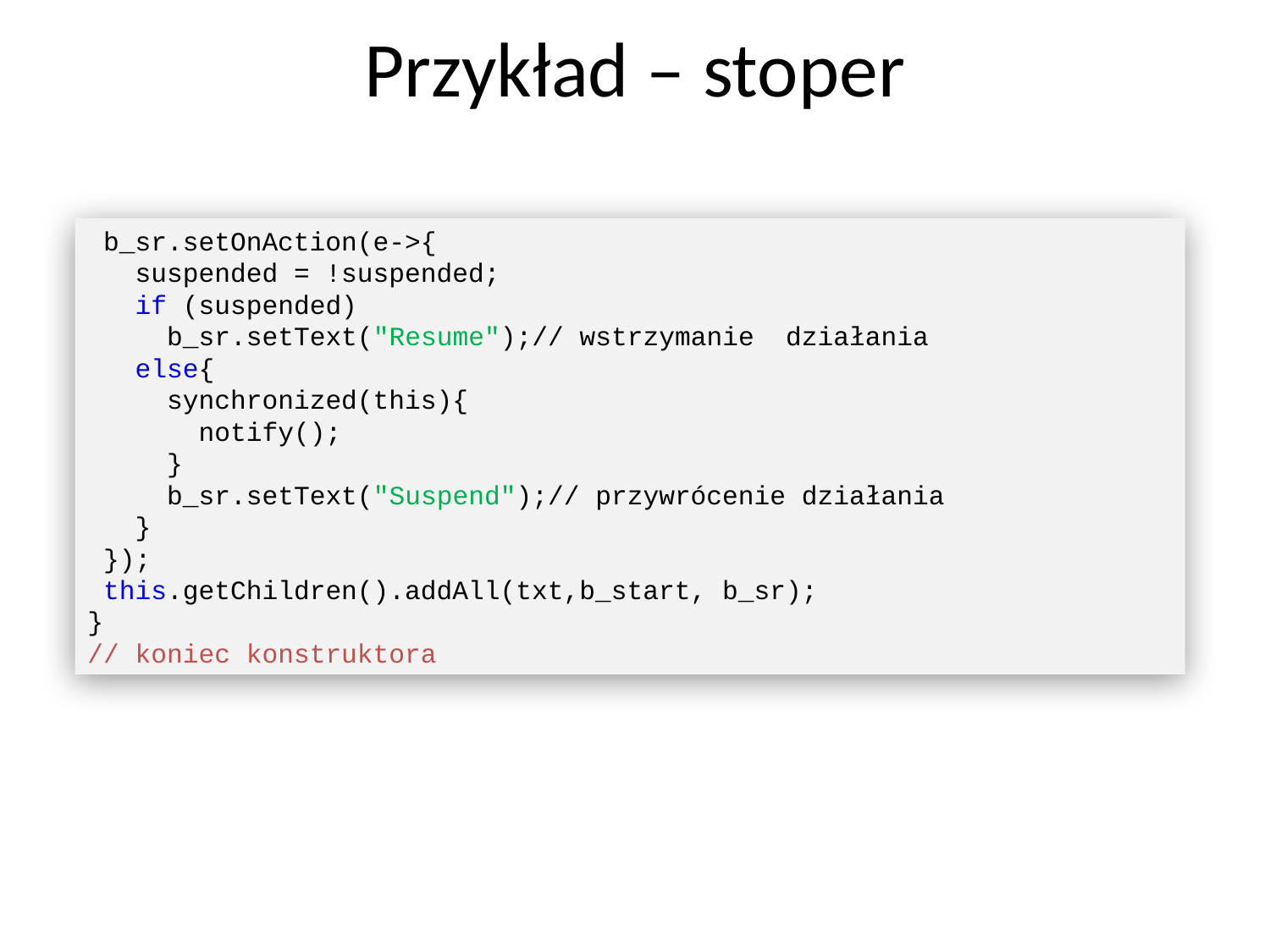

# Przykład – stoper
 b_sr.setOnAction(e->{
   suspended = !suspended;
   if (suspended)
     b_sr.setText("Resume");// wstrzymanie  działania
   else{
     synchronized(this){
       notify();
     }
     b_sr.setText("Suspend");// przywrócenie działania
   }
 });
 this.getChildren().addAll(txt,b_start, b_sr);
}
// koniec konstruktora